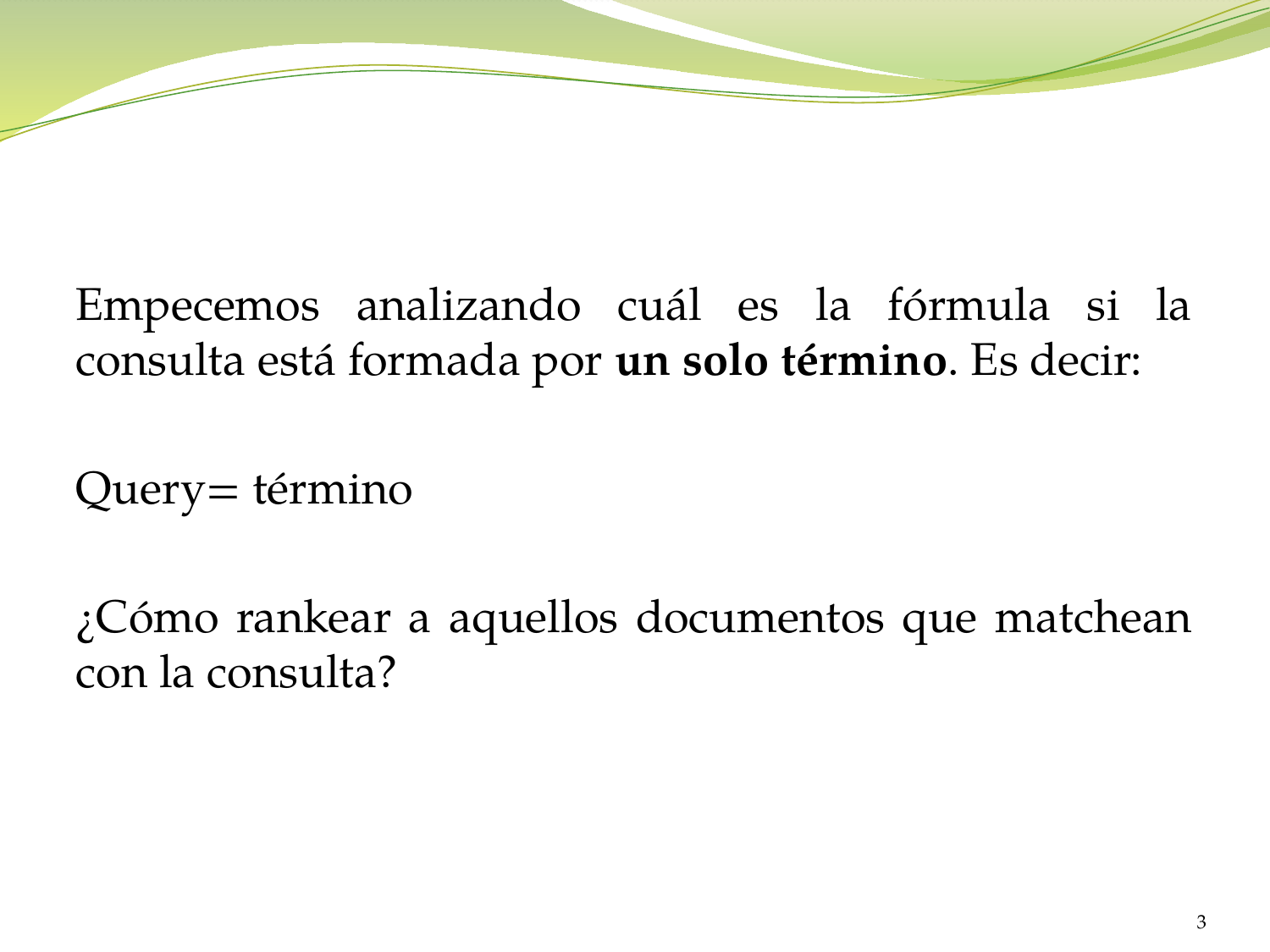

#
Empecemos analizando cuál es la fórmula si la consulta está formada por un solo término. Es decir:

Query= término

¿Cómo rankear a aquellos documentos que matchean con la consulta?
3